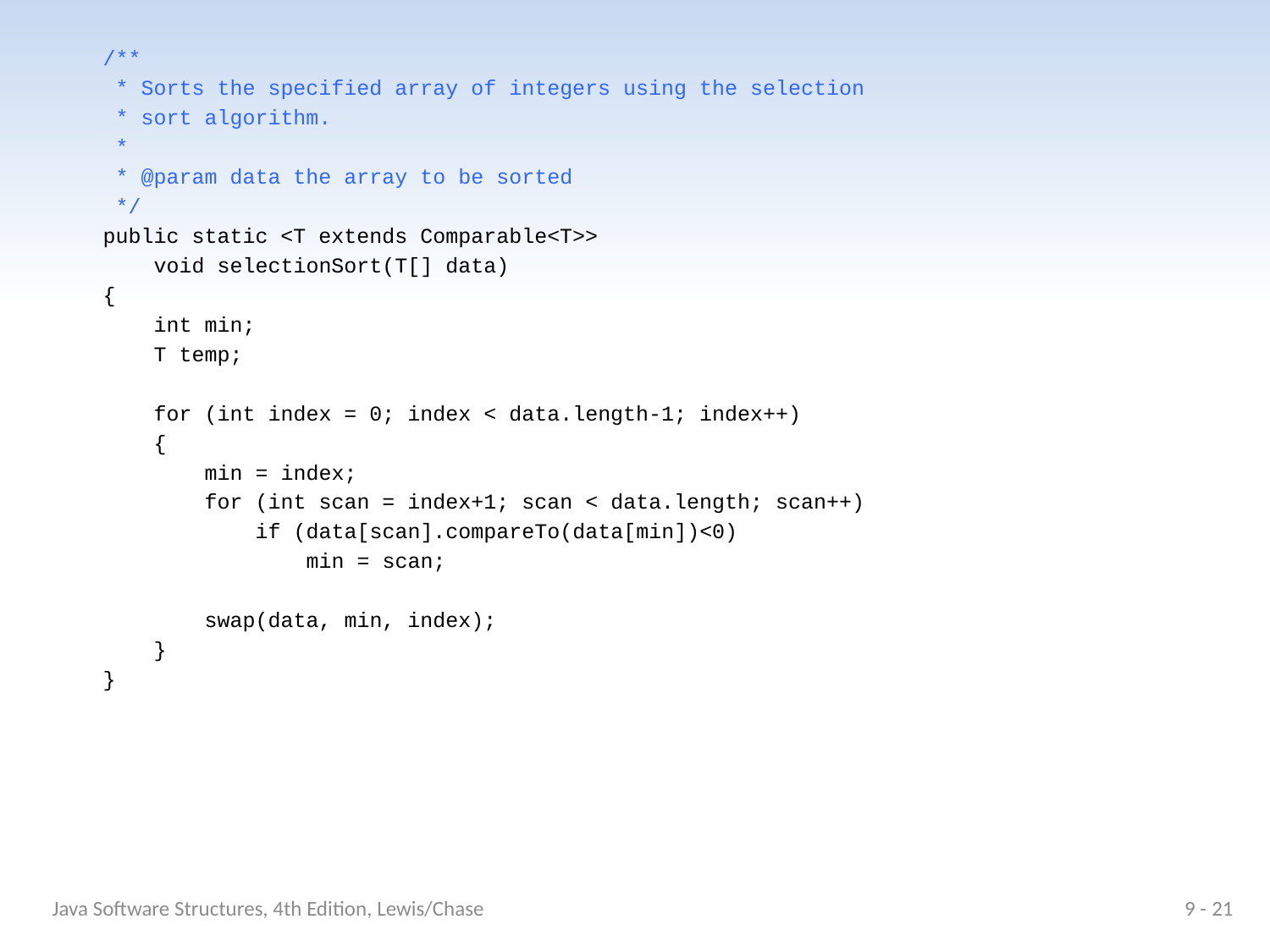

/**
     * Sorts the specified array of integers using the selection
     * sort algorithm.
     *
     * @param data the array to be sorted
     */
    public static <T extends Comparable<T>>
        void selectionSort(T[] data)
    {
        int min;
        T temp;

        for (int index = 0; index < data.length-1; index++)
        {
            min = index;
            for (int scan = index+1; scan < data.length; scan++)
                if (data[scan].compareTo(data[min])<0)
                    min = scan;

            swap(data, min, index);
        }
    }

Java Software Structures, 4th Edition, Lewis/Chase
9 - 21